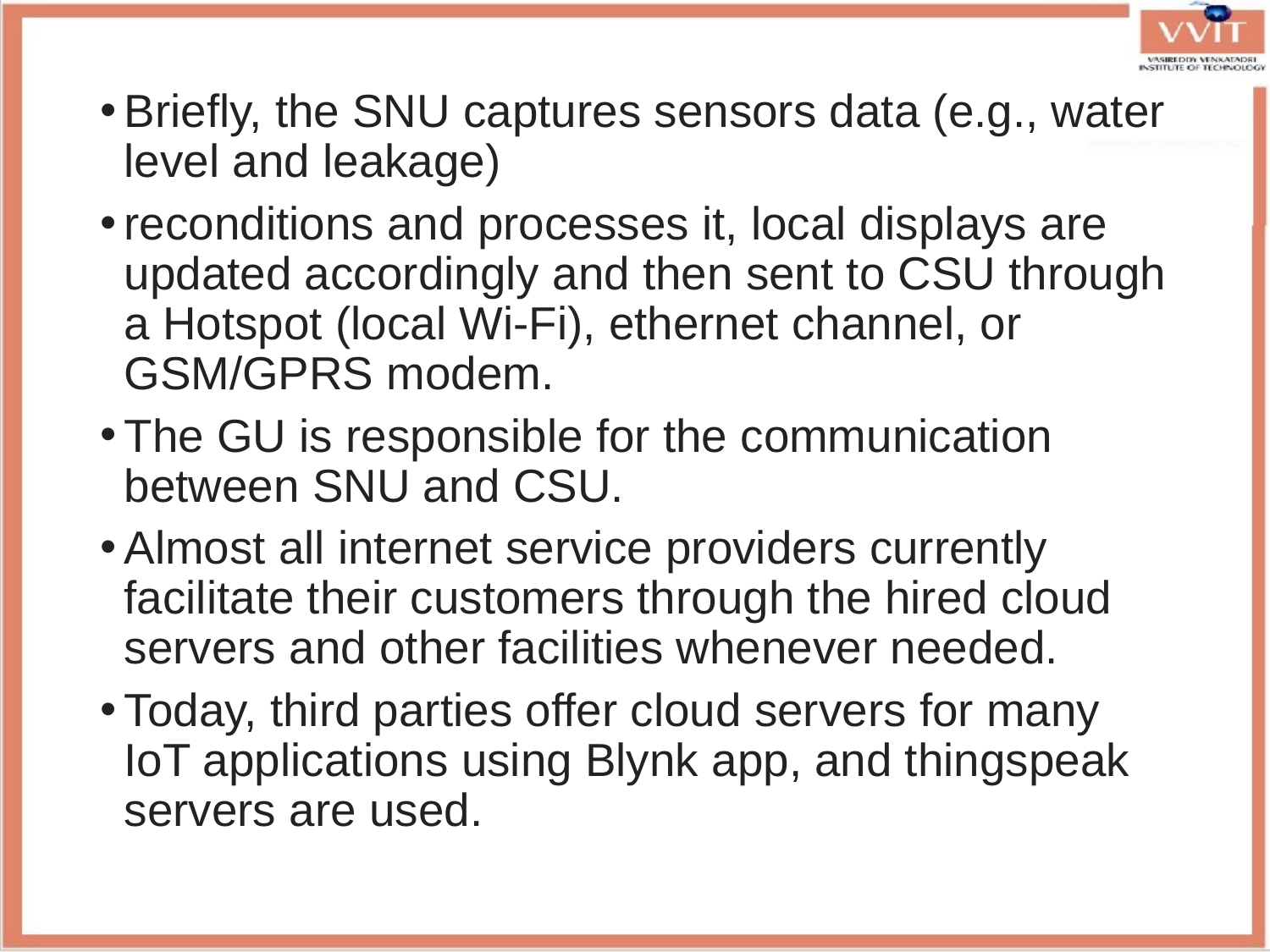

Briefly, the SNU captures sensors data (e.g., water level and leakage)
reconditions and processes it, local displays are updated accordingly and then sent to CSU through a Hotspot (local Wi-Fi), ethernet channel, or GSM/GPRS modem.
The GU is responsible for the communication between SNU and CSU.
Almost all internet service providers currently facilitate their customers through the hired cloud servers and other facilities whenever needed.
Today, third parties offer cloud servers for many IoT applications using Blynk app, and thingspeak servers are used.